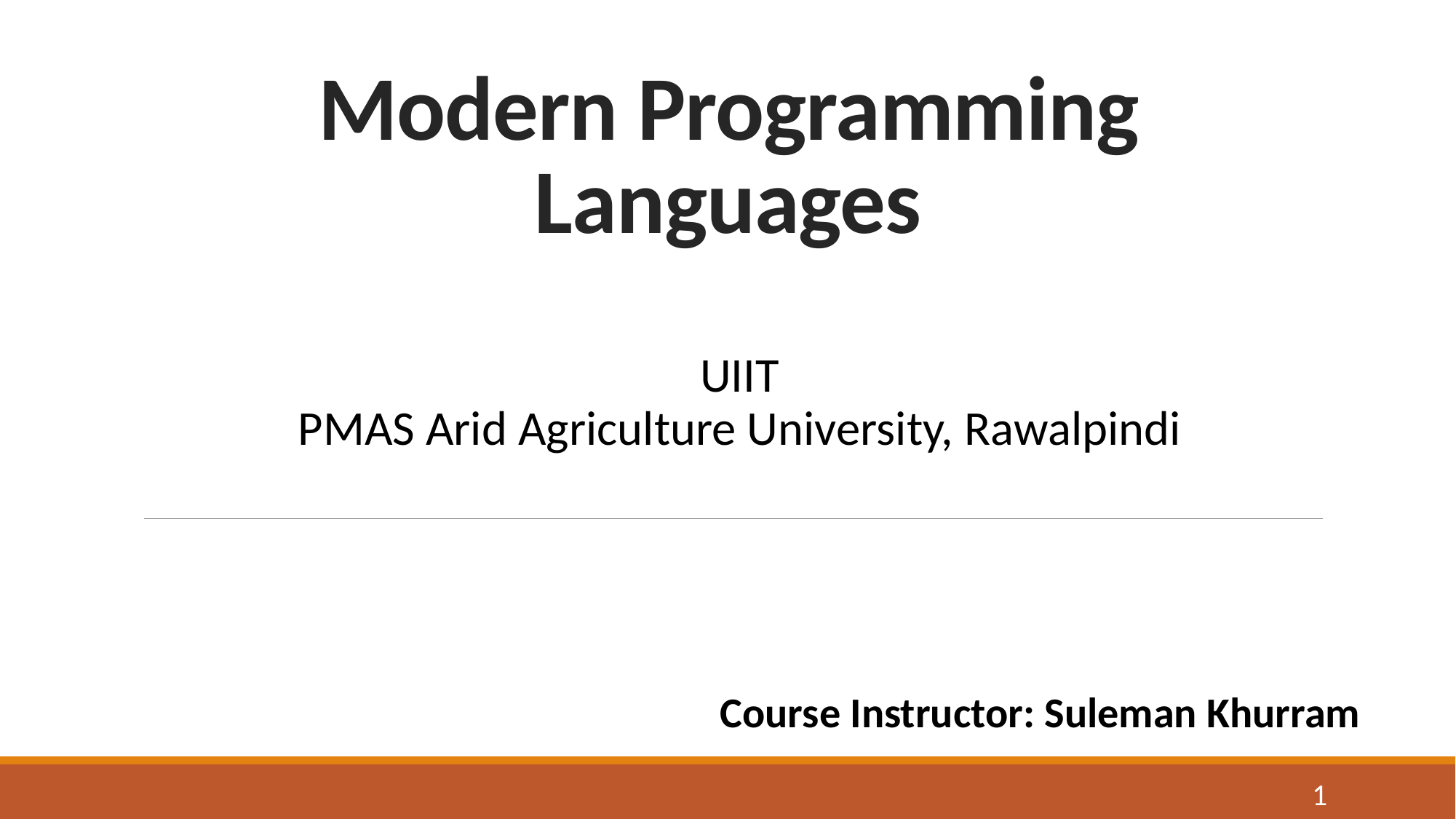

# Modern Programming Languages
UIIT
PMAS Arid Agriculture University, Rawalpindi
Course Instructor: Suleman Khurram
1